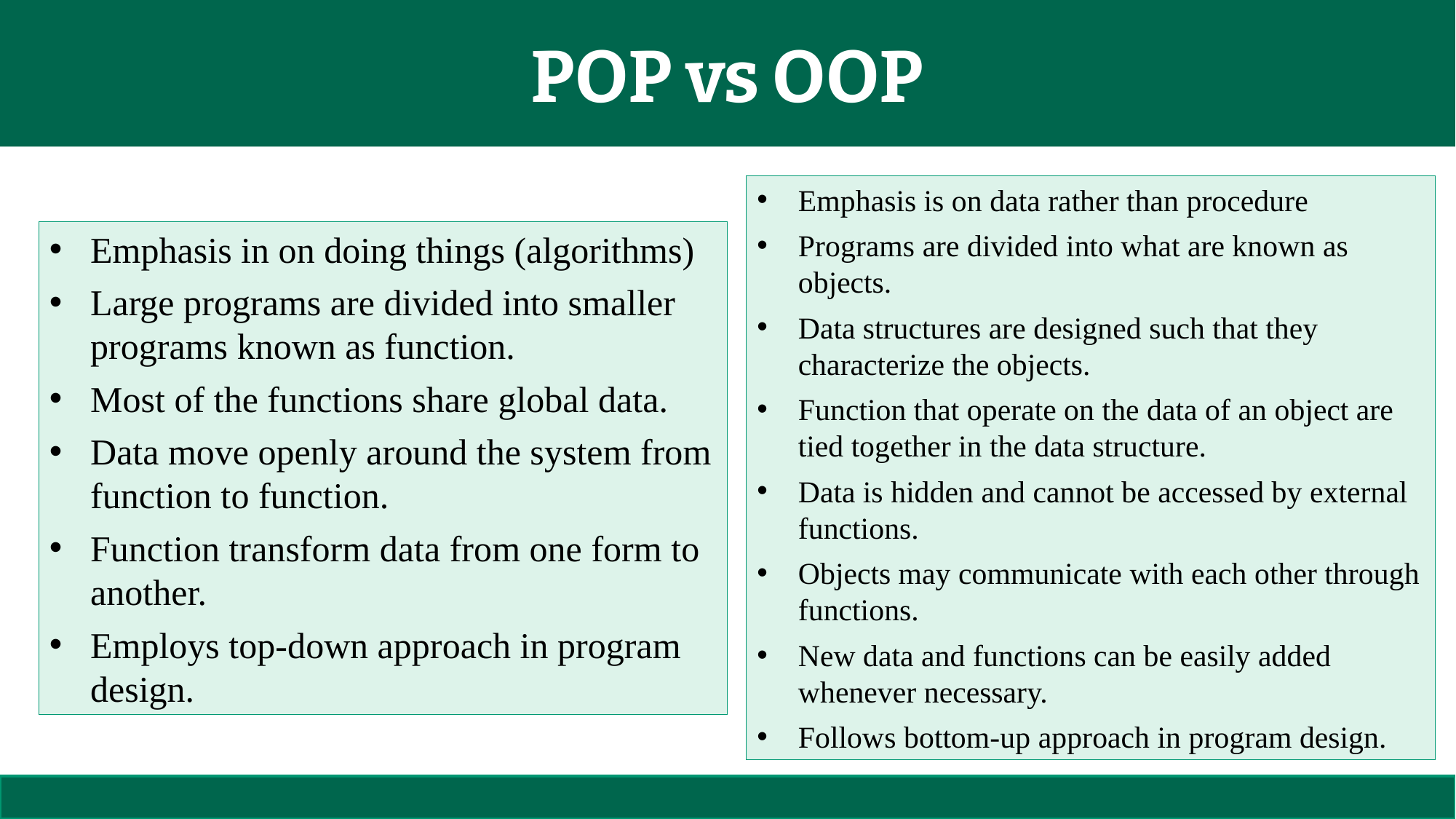

# POP vs OOP
Emphasis is on data rather than procedure
Programs are divided into what are known as objects.
Data structures are designed such that they characterize the objects.
Function that operate on the data of an object are tied together in the data structure.
Data is hidden and cannot be accessed by external functions.
Objects may communicate with each other through functions.
New data and functions can be easily added whenever necessary.
Follows bottom-up approach in program design.
Emphasis in on doing things (algorithms)
Large programs are divided into smaller programs known as function.
Most of the functions share global data.
Data move openly around the system from function to function.
Function transform data from one form to another.
Employs top-down approach in program design.